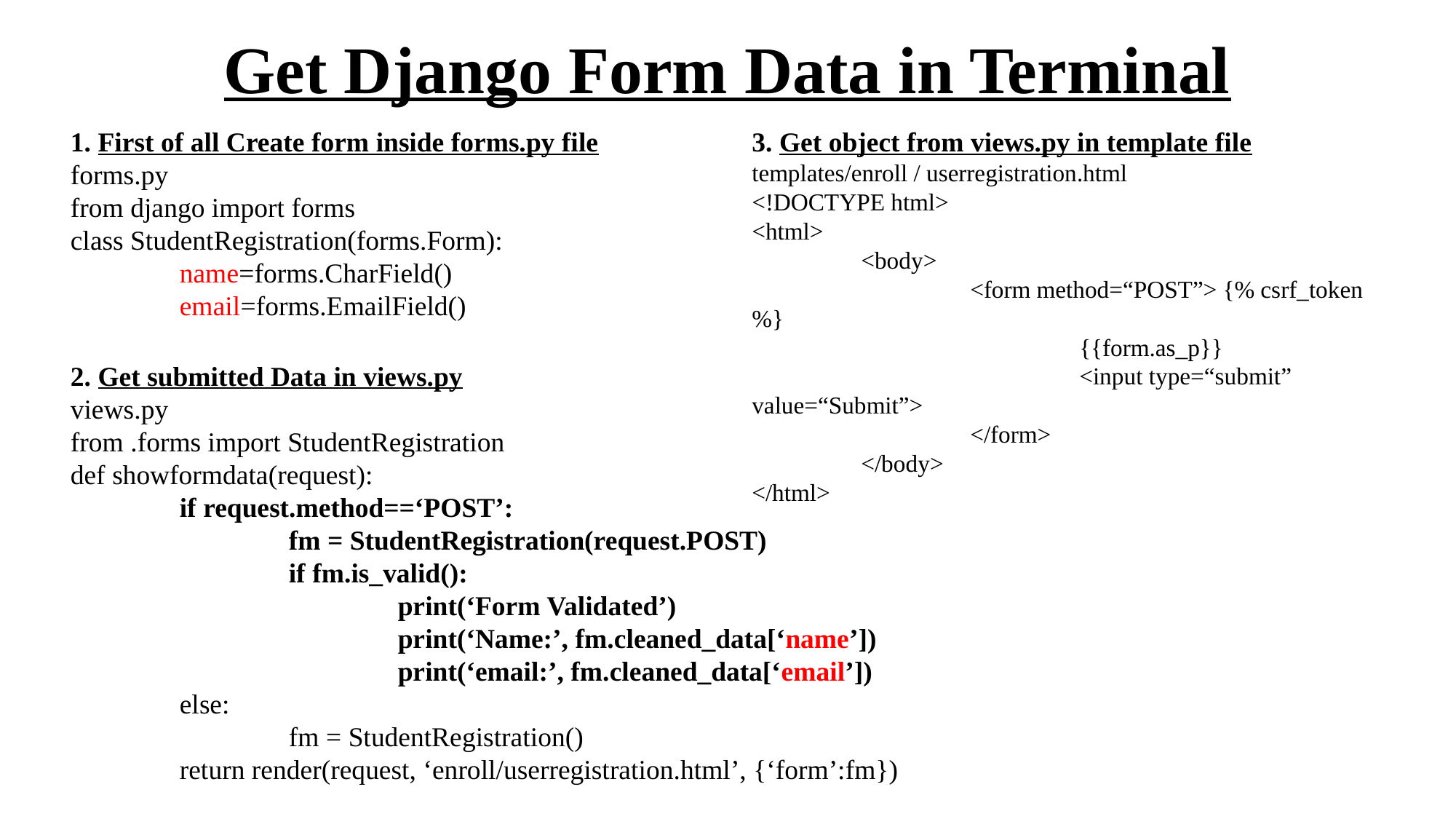

# Get Django Form Data in Terminal
1. First of all Create form inside forms.py file
forms.py
from django import forms
class StudentRegistration(forms.Form):
	name=forms.CharField()
	email=forms.EmailField()

3. Get object from views.py in template file
templates/enroll / userregistration.html
<!DOCTYPE html>
<html>
	<body>
		<form method=“POST”> {% csrf_token%}
			{{form.as_p}}
			<input type=“submit” value=“Submit”>
		</form>
	</body>
</html>
2. Get submitted Data in views.py
views.py
from .forms import StudentRegistration
def showformdata(request):
	if request.method==‘POST’:
		fm = StudentRegistration(request.POST)
		if fm.is_valid():
			print(‘Form Validated’)
			print(‘Name:’, fm.cleaned_data[‘name’])
			print(‘email:’, fm.cleaned_data[‘email’])
	else:
		fm = StudentRegistration()
	return render(request, ‘enroll/userregistration.html’, {‘form’:fm})